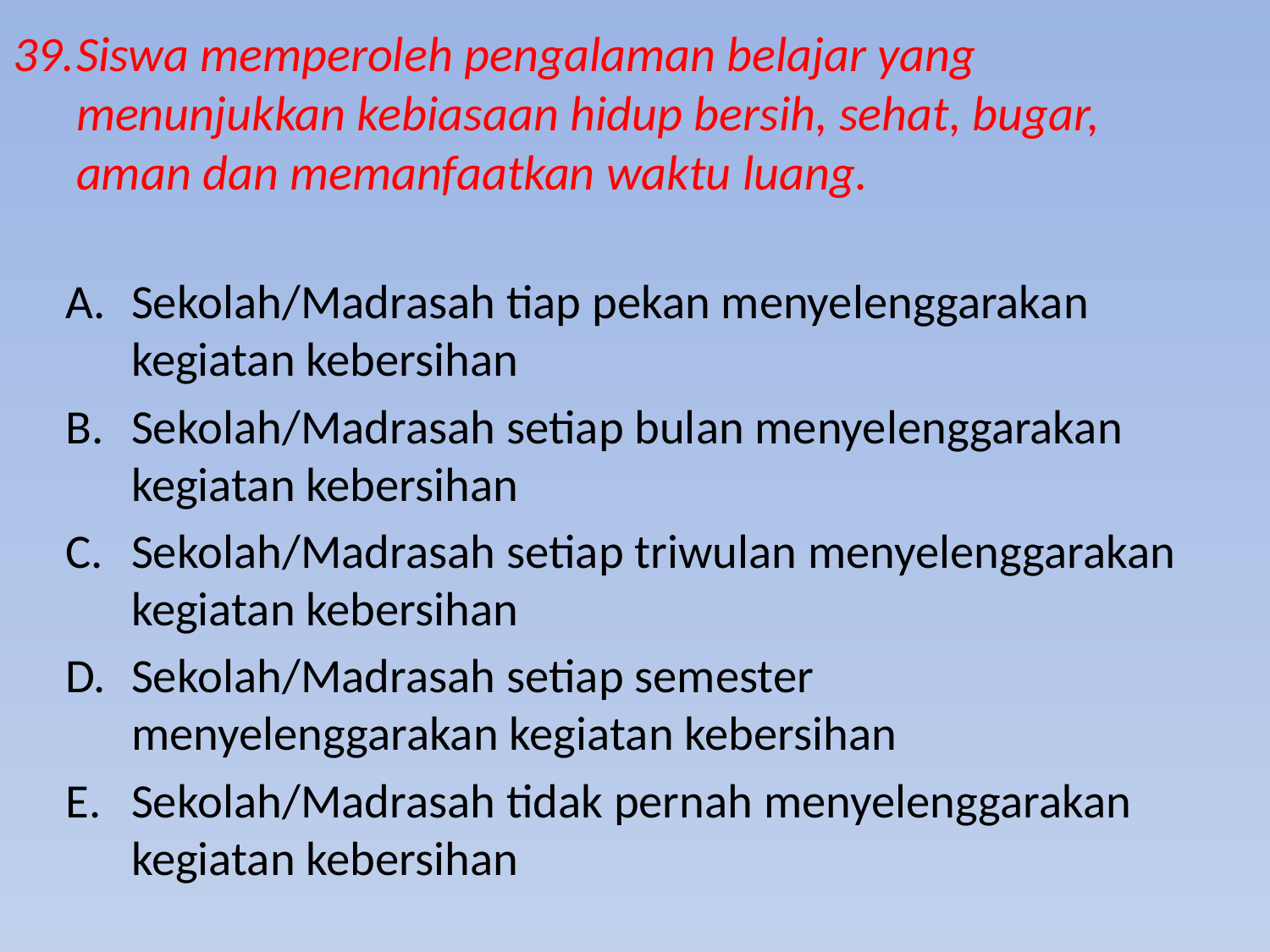

# 39.	Siswa memperoleh pengalaman belajar yang menunjukkan kebiasaan hidup bersih, sehat, bugar, aman dan memanfaatkan waktu luang.
A. 	Sekolah/Madrasah tiap pekan menyelenggarakan kegiatan kebersihan
Sekolah/Madrasah setiap bulan menyelenggarakan kegiatan kebersihan
C.	Sekolah/Madrasah setiap triwulan menyelenggarakan kegiatan kebersihan
D. 	Sekolah/Madrasah setiap semester menyelenggarakan kegiatan kebersihan
E. 	Sekolah/Madrasah tidak pernah menyelenggarakan kegiatan kebersihan